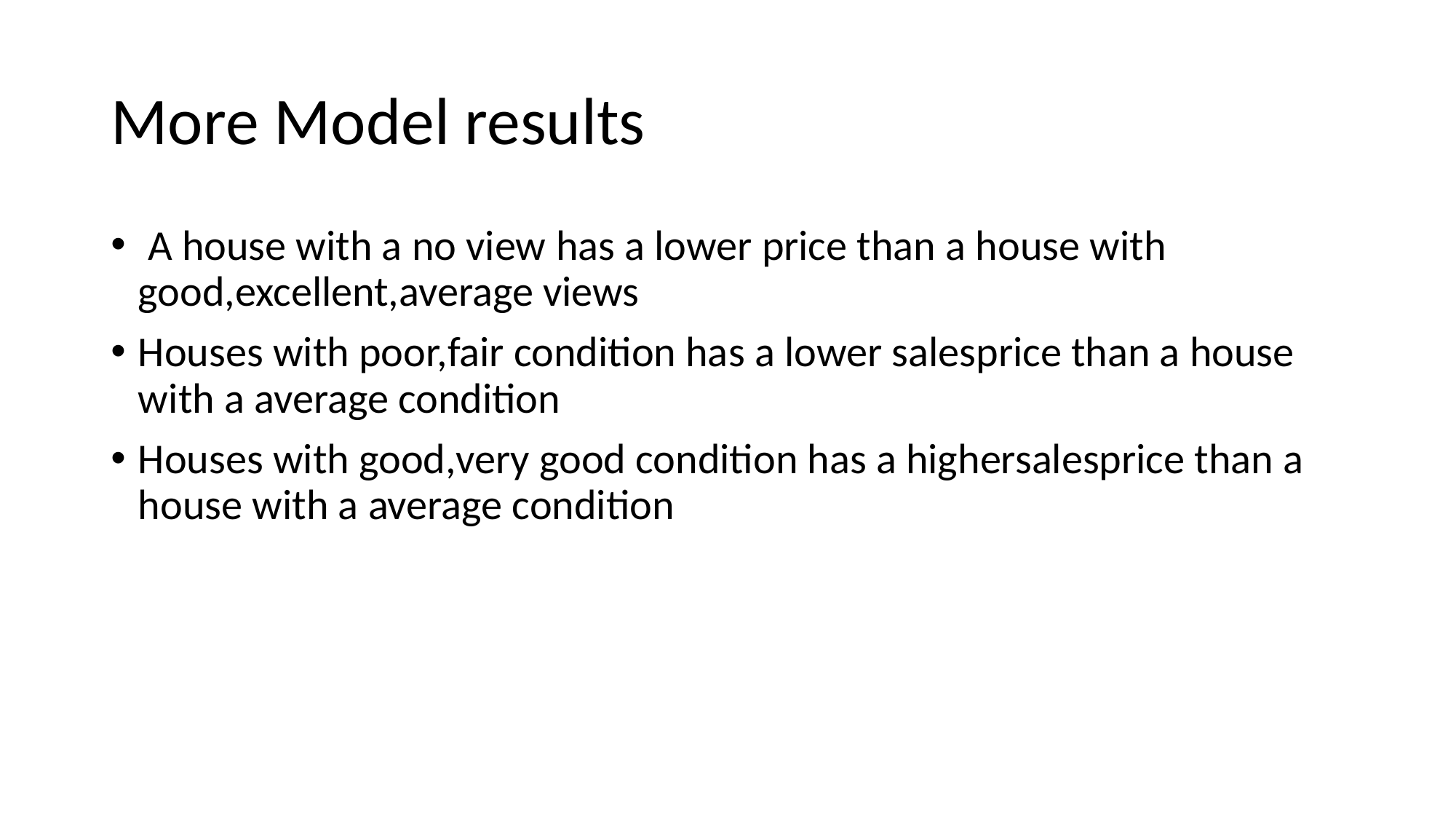

# More Model results
 A house with a no view has a lower price than a house with good,excellent,average views
Houses with poor,fair condition has a lower salesprice than a house with a average condition
Houses with good,very good condition has a highersalesprice than a house with a average condition